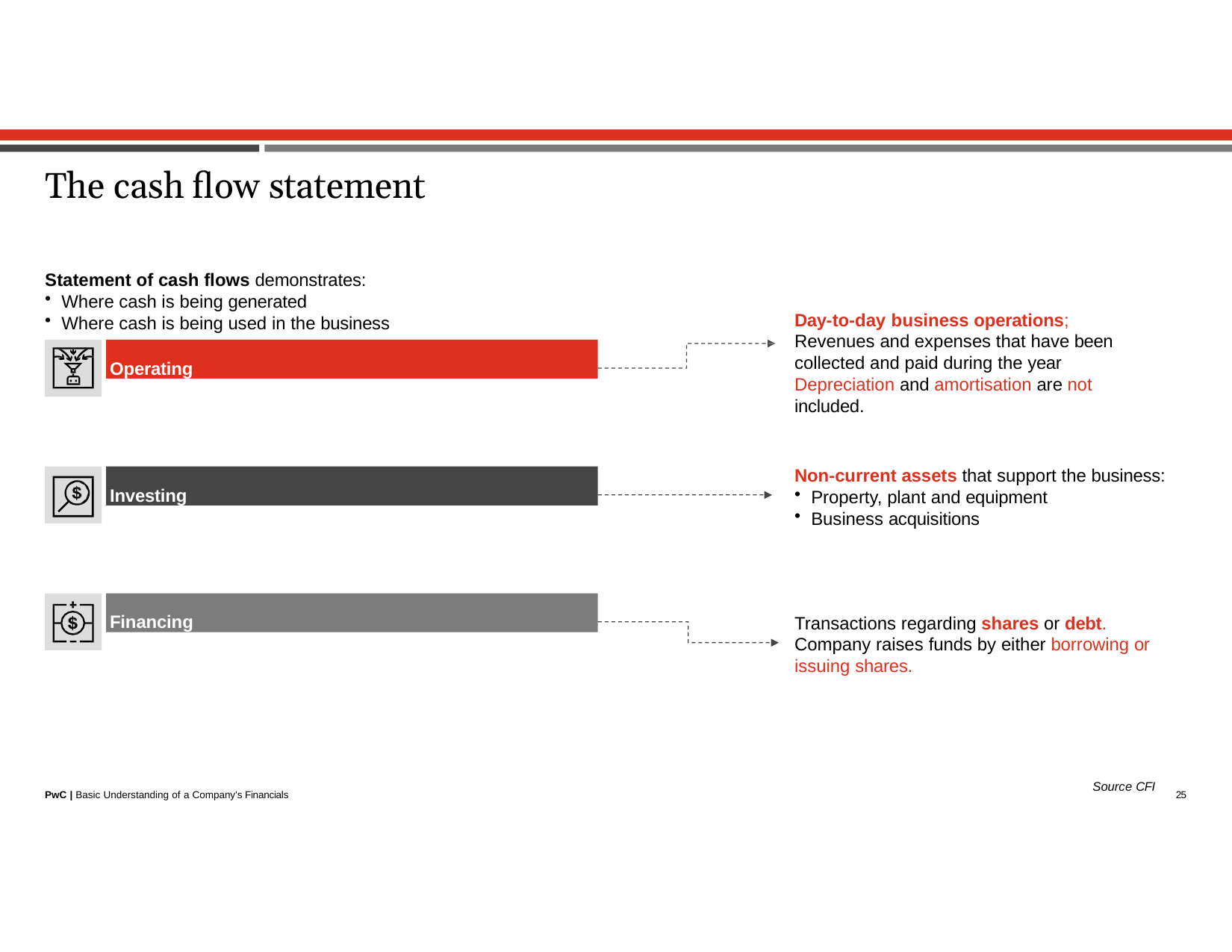

# The cash flow statement
Statement of cash flows demonstrates:
Where cash is being generated
Where cash is being used in the business
Day-to-day business operations; Revenues and expenses that have been collected and paid during the year
Depreciation and amortisation are not included.

Operating
Non-current assets that support the business:
Property, plant and equipment
Business acquisitions

Investing

Financing
Transactions regarding shares or debt. Company raises funds by either borrowing or issuing shares.

Source CFI
25
PwC | Basic Understanding of a Company's Financials